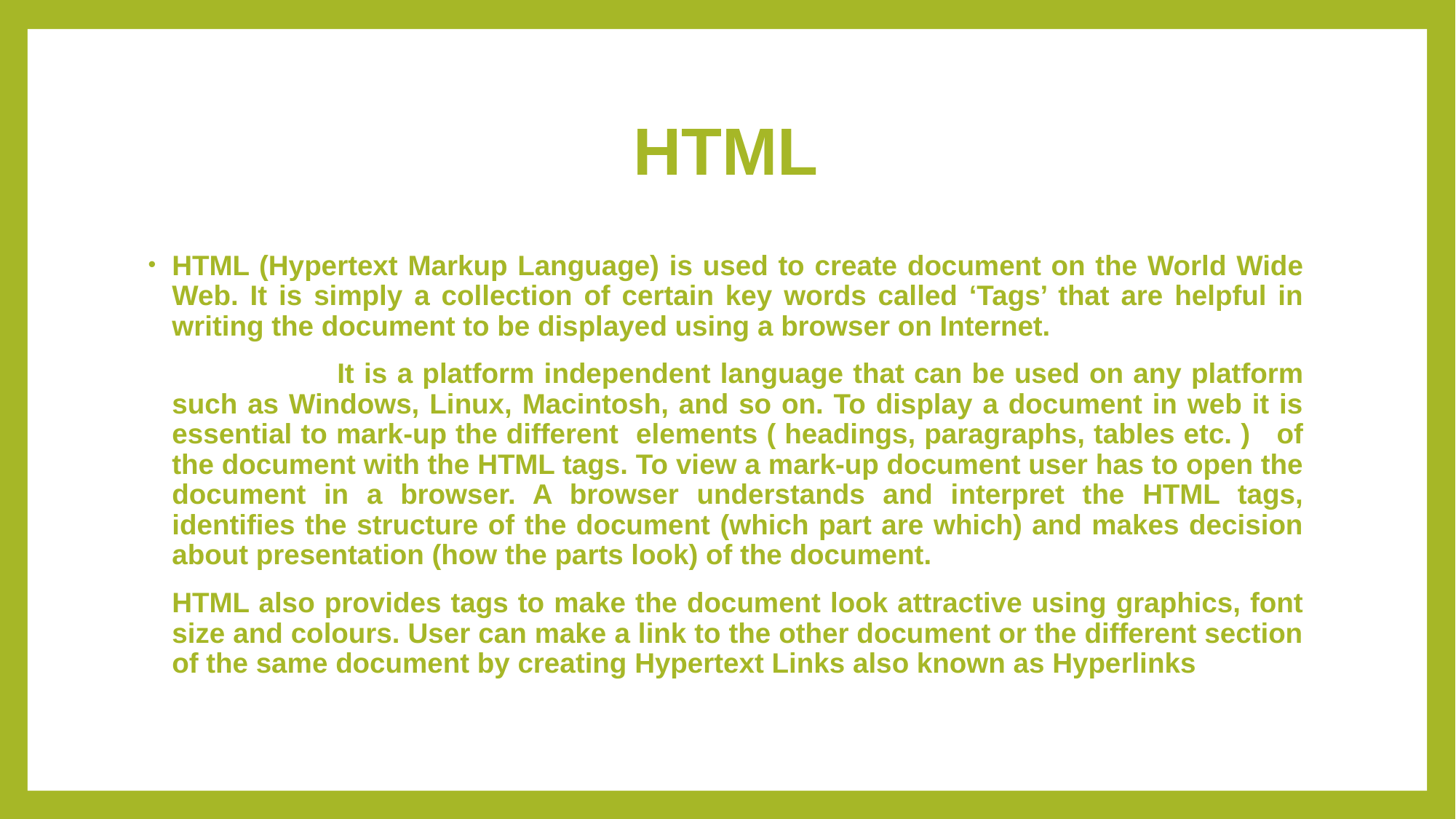

# HTML
HTML (Hypertext Markup Language) is used to create document on the World Wide Web. It is simply a collection of certain key words called ‘Tags’ that are helpful in writing the document to be displayed using a browser on Internet.
        		      It is a platform independent language that can be used on any platform such as Windows, Linux, Macintosh, and so on. To display a document in web it is essential to mark-up the different  elements ( headings, paragraphs, tables etc. )   of the document with the HTML tags. To view a mark-up document user has to open the document in a browser. A browser understands and interpret the HTML tags, identifies the structure of the document (which part are which) and makes decision about presentation (how the parts look) of the document.
			HTML also provides tags to make the document look attractive using graphics, font size and colours. User can make a link to the other document or the different section of the same document by creating Hypertext Links also known as Hyperlinks